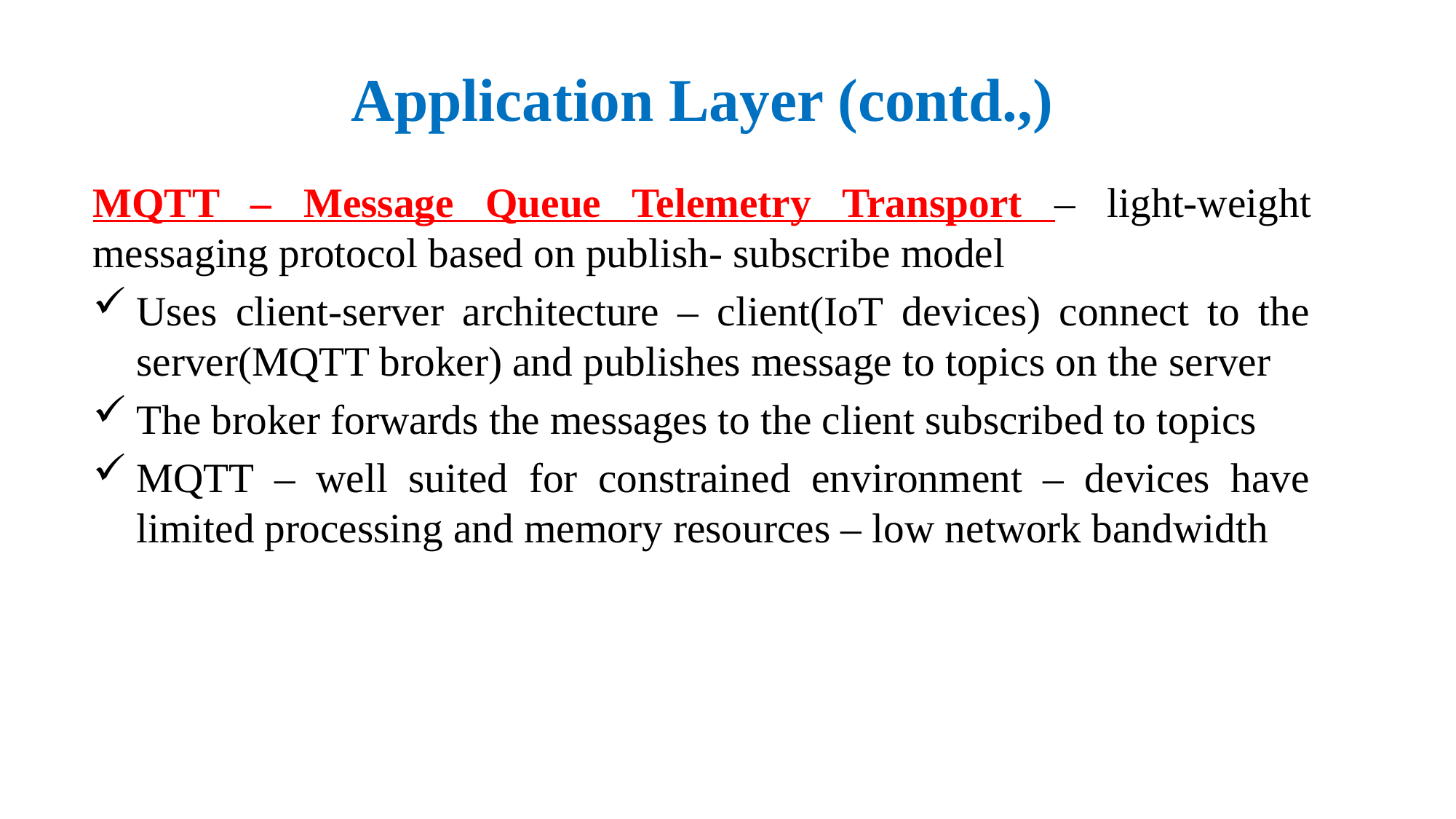

# Application Layer (contd.,)
MQTT – Message Queue Telemetry Transport – light-weight messaging protocol based on publish- subscribe model
Uses client-server architecture – client(IoT devices) connect to the server(MQTT broker) and publishes message to topics on the server
The broker forwards the messages to the client subscribed to topics
MQTT – well suited for constrained environment – devices have limited processing and memory resources – low network bandwidth